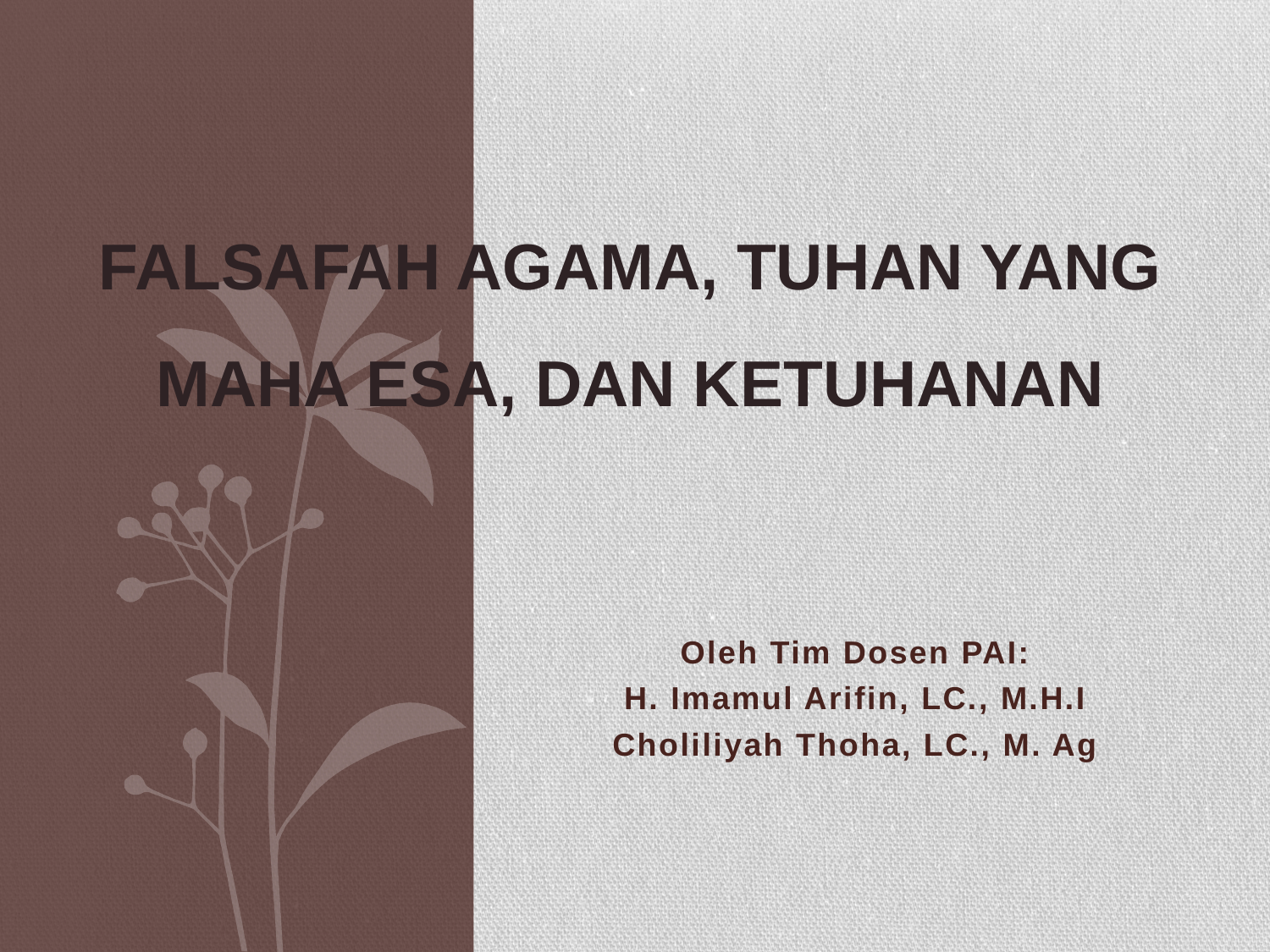

# FALSAFAH AGAMA, TUHAN YANG MAHA ESA, dan KETUHANAN
Oleh Tim Dosen PAI:
H. Imamul Arifin, LC., M.H.I
Choliliyah Thoha, LC., M. Ag